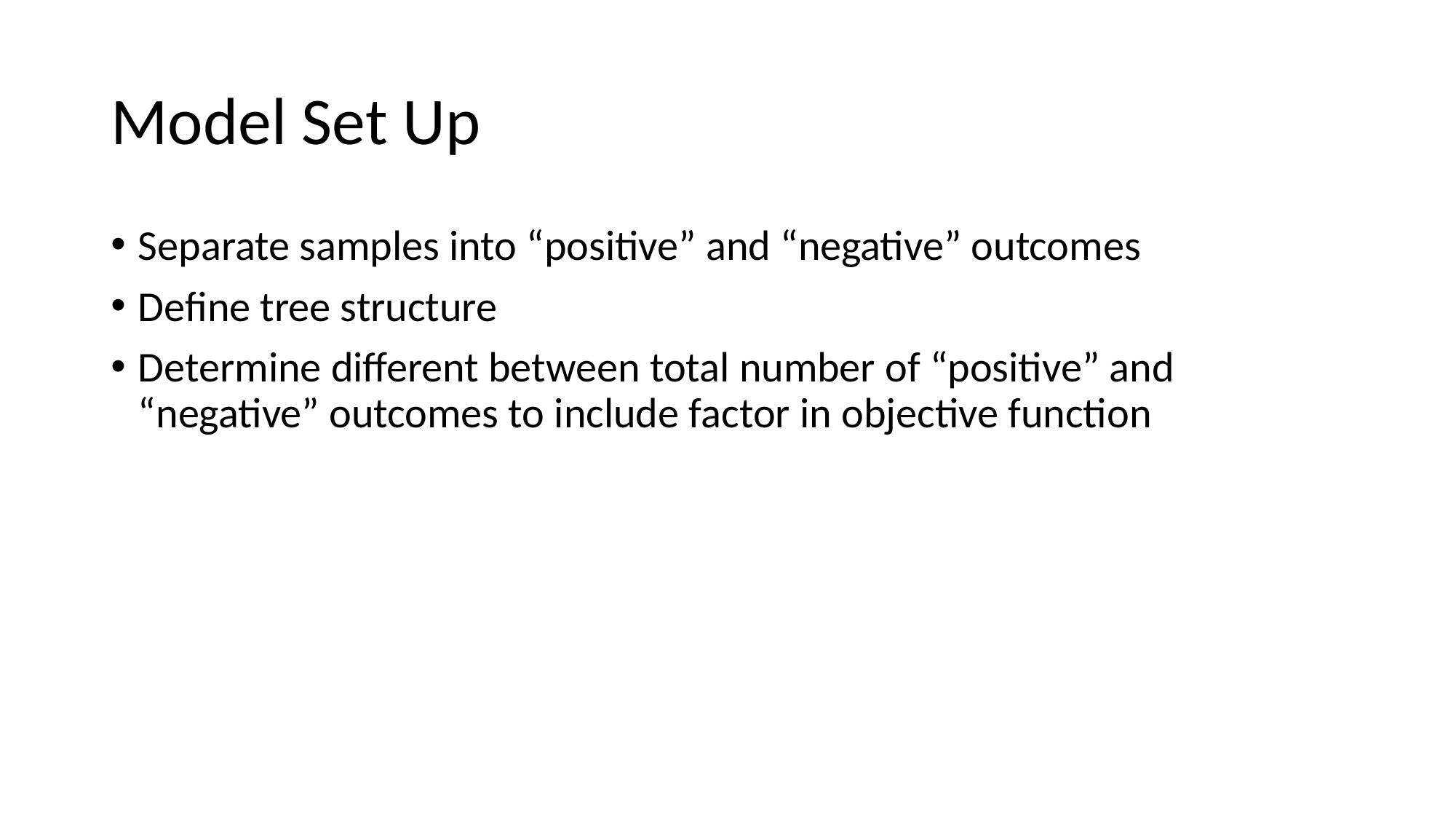

# Model Set Up
Separate samples into “positive” and “negative” outcomes
Define tree structure
Determine different between total number of “positive” and “negative” outcomes to include factor in objective function